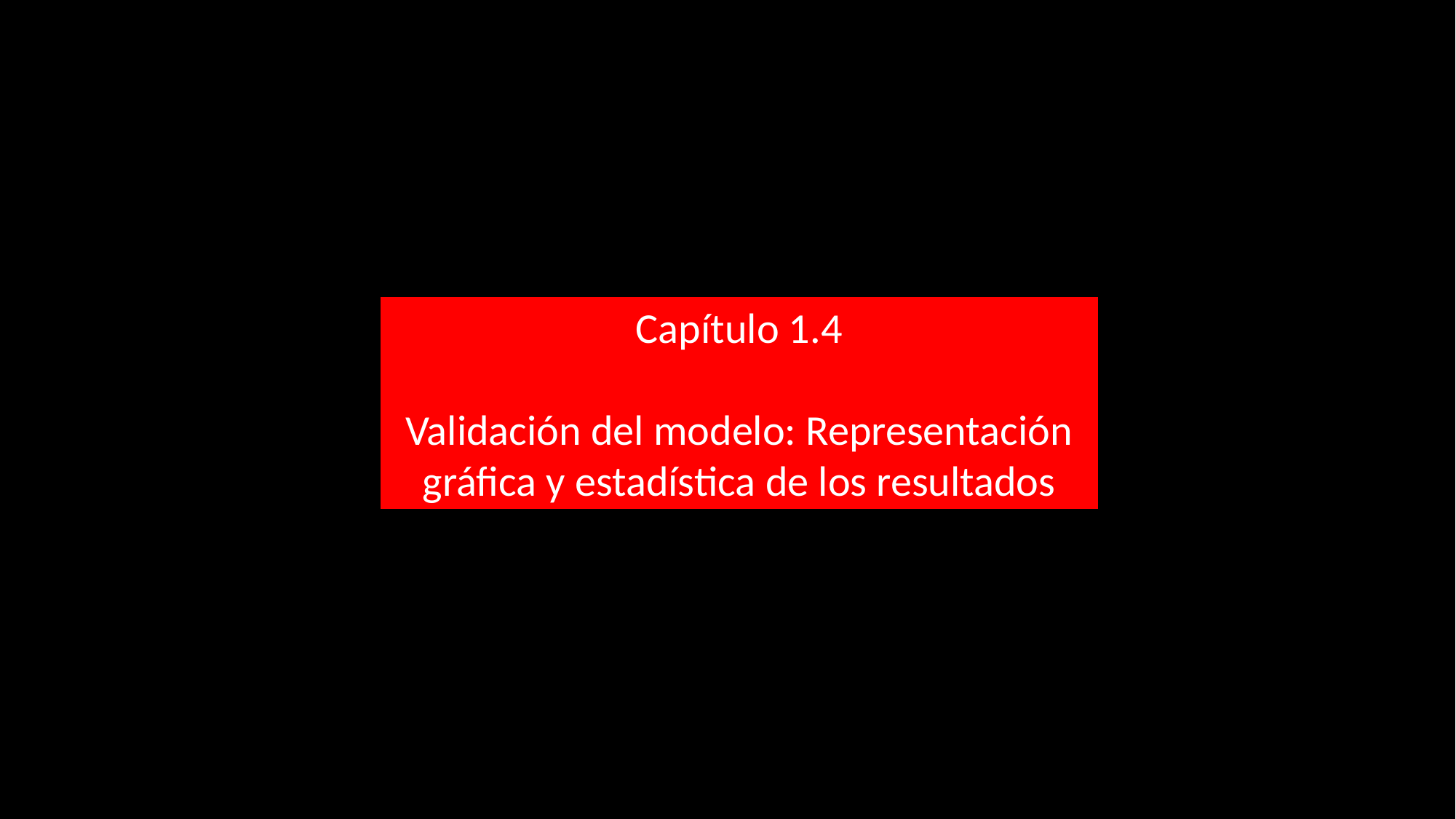

Capítulo 1.4

Validación del modelo: Representación gráfica y estadística de los resultados